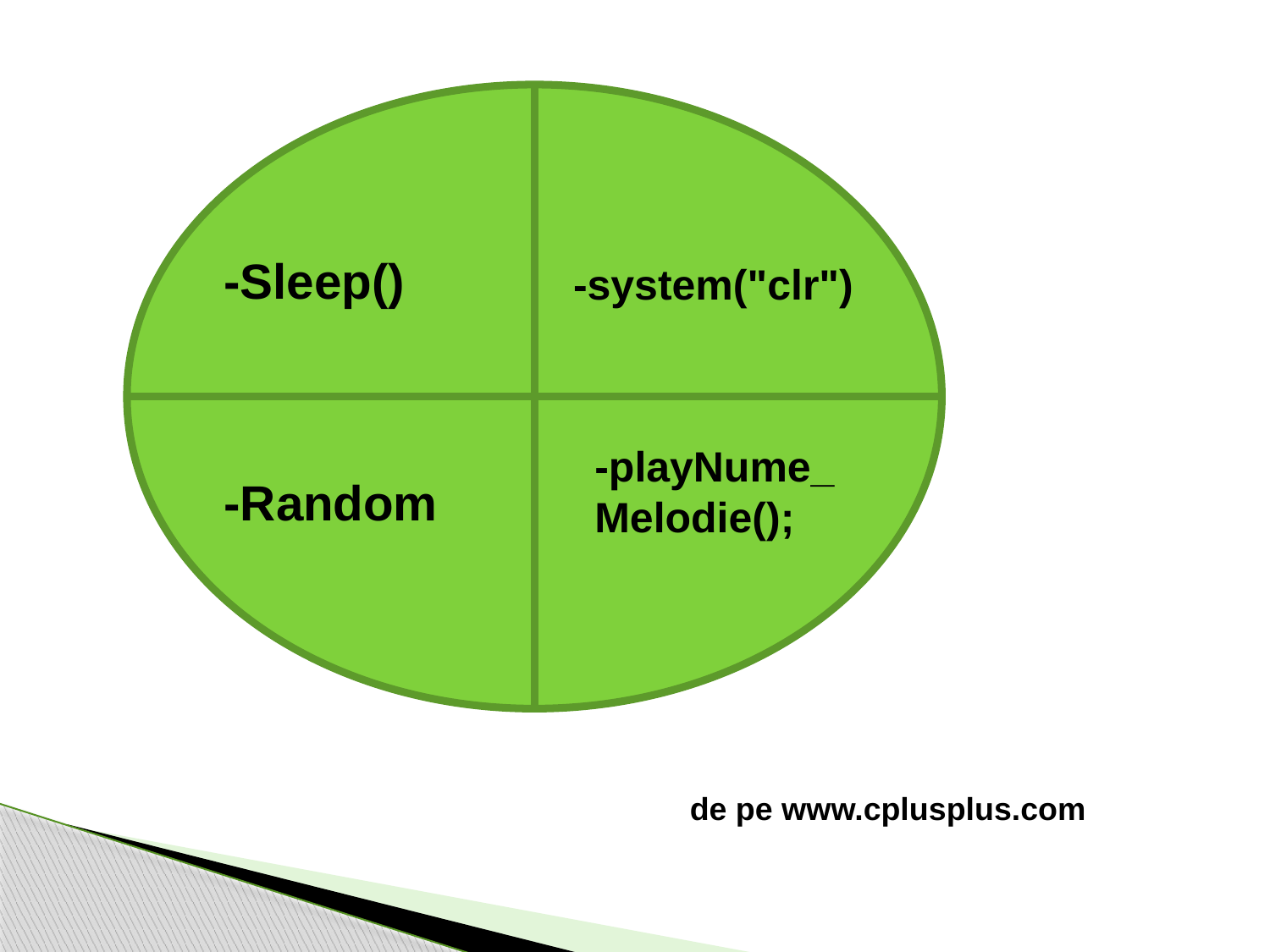

-system("clr")

-Sleep()
-playNume_
Melodie();

-Random

de pe www.cplusplus.com